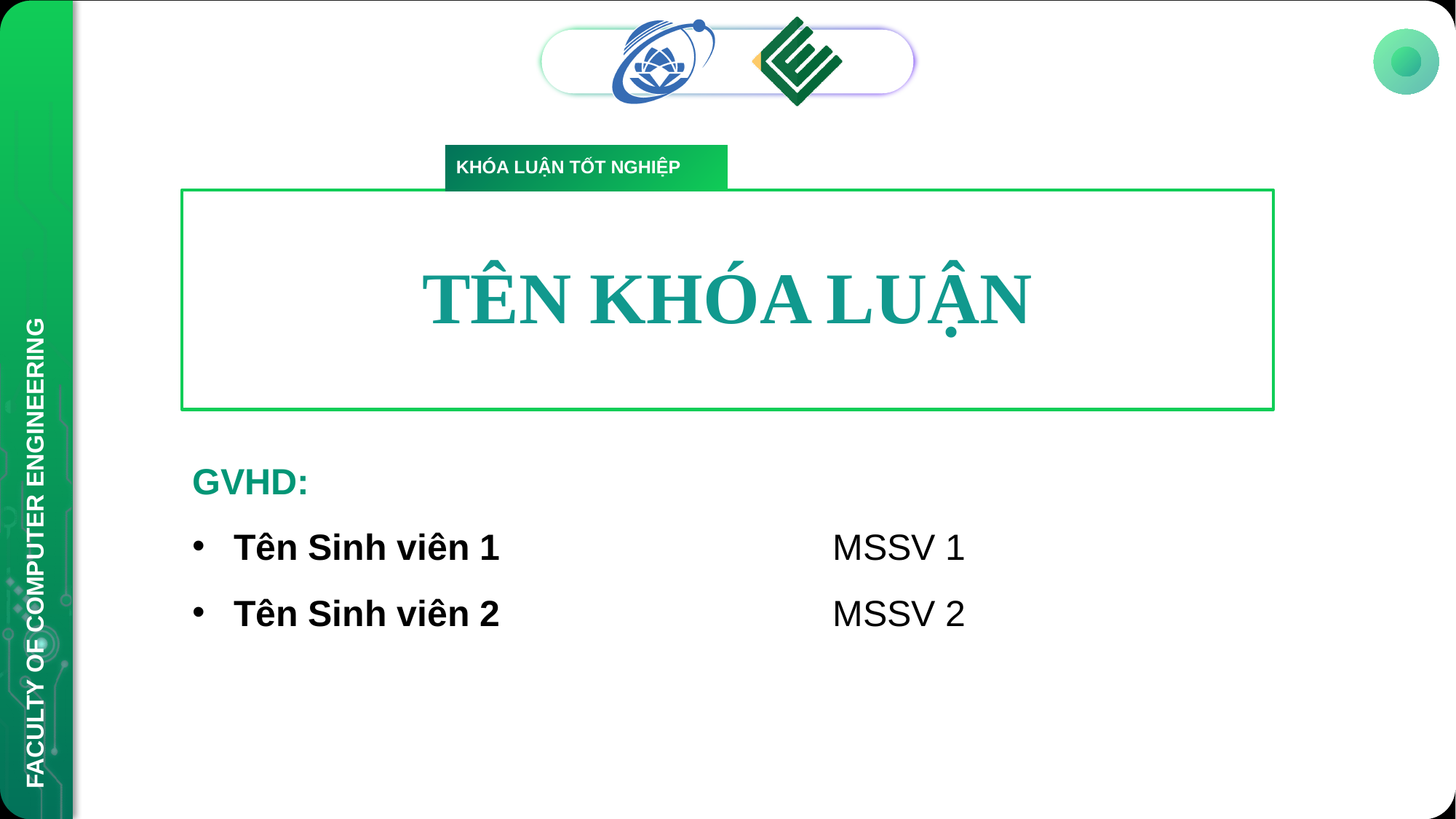

KHÓA LUẬN TỐT NGHIỆP
# TÊN KHÓA LUẬN
GVHD:
Tên Sinh viên 1	MSSV 1
Tên Sinh viên 2	MSSV 2